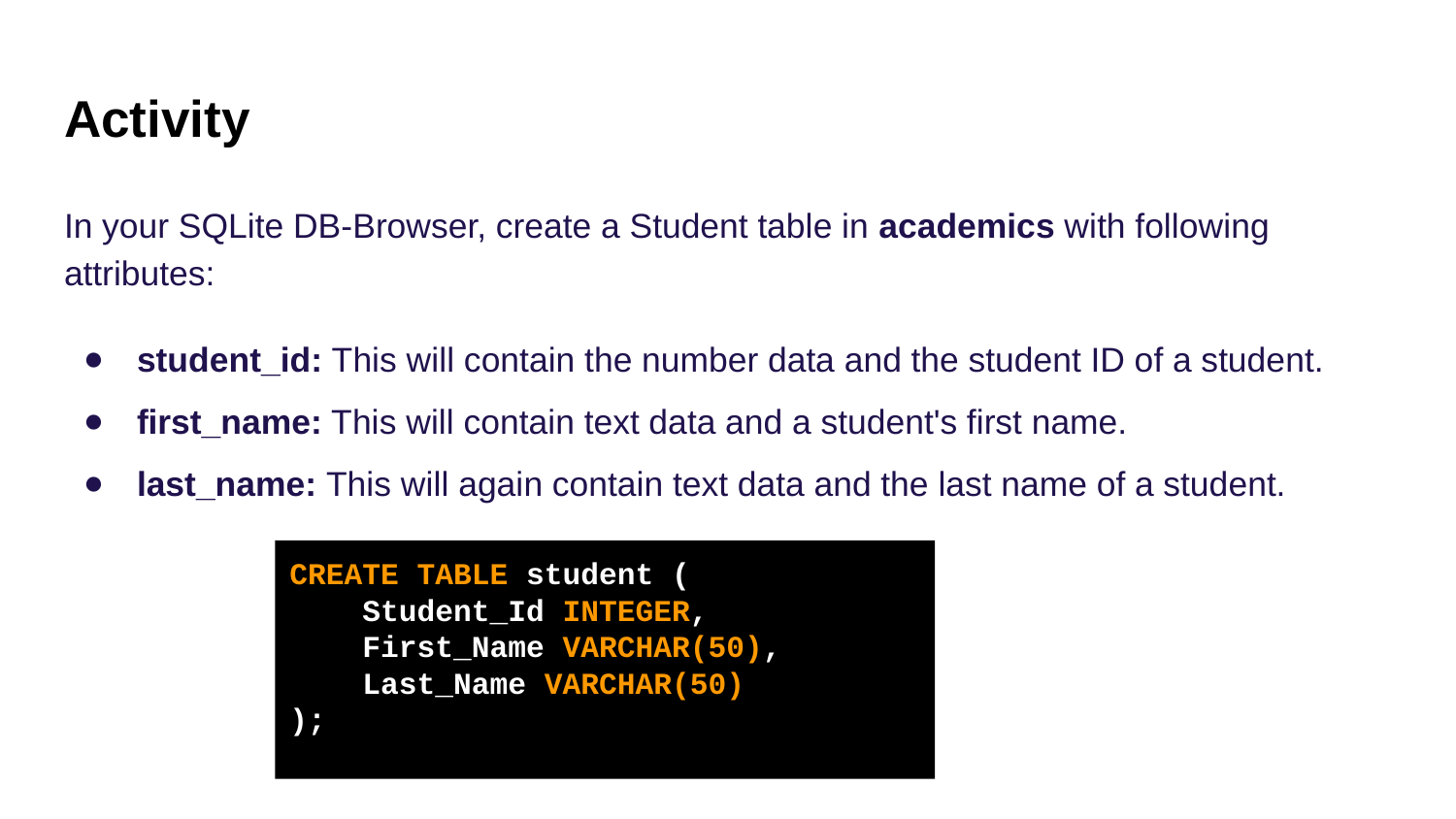

# Activity
In your SQLite DB-Browser, create a Student table in academics with following attributes:
student_id: This will contain the number data and the student ID of a student.
first_name: This will contain text data and a student's first name.
last_name: This will again contain text data and the last name of a student.
CREATE TABLE student (
    Student_Id INTEGER,
    First_Name VARCHAR(50),
    Last_Name VARCHAR(50)
);